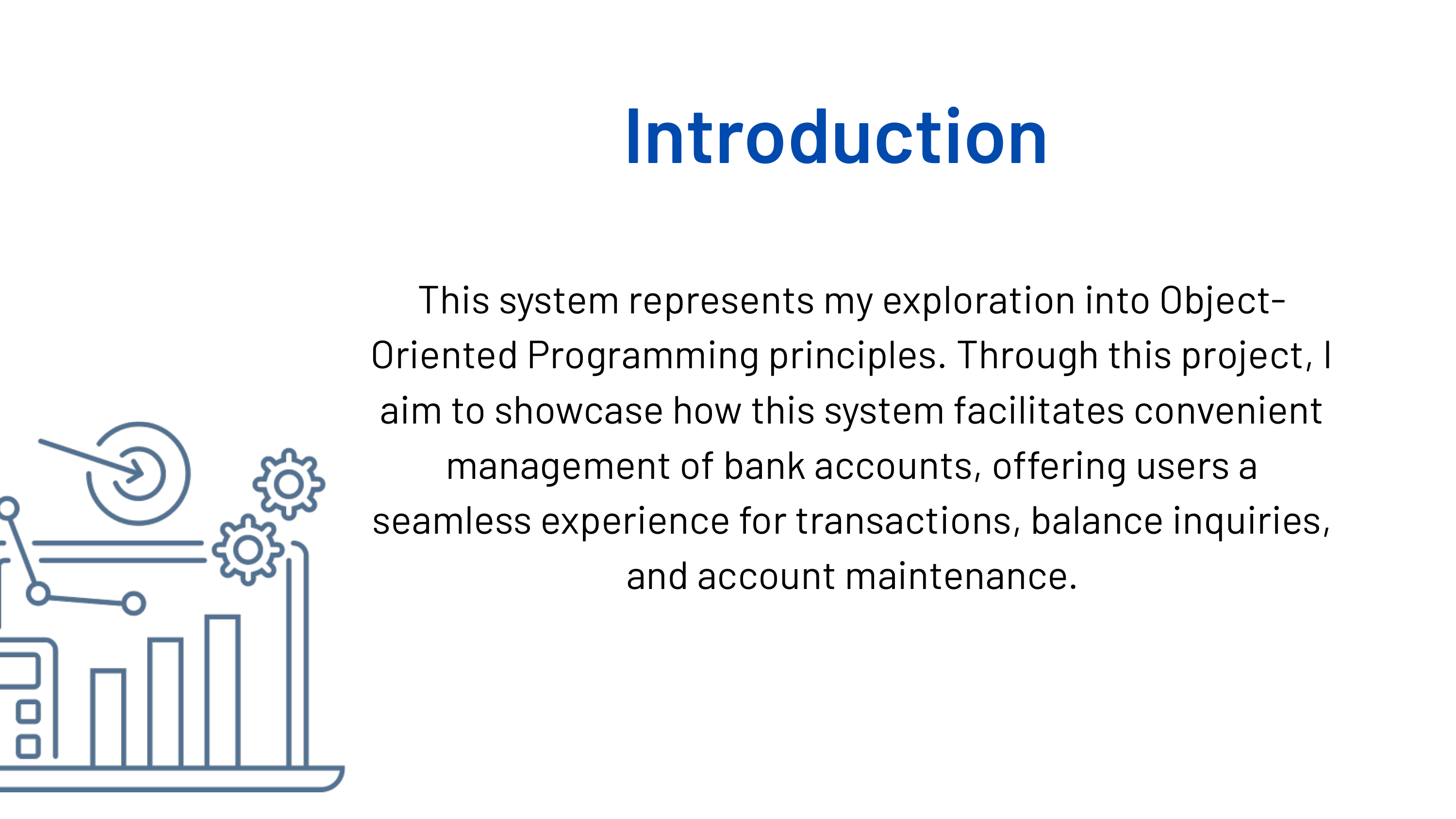

Introduction
This system represents my exploration into Object-Oriented Programming principles. Through this project, I aim to showcase how this system facilitates convenient management of bank accounts, offering users a seamless experience for transactions, balance inquiries, and account maintenance.